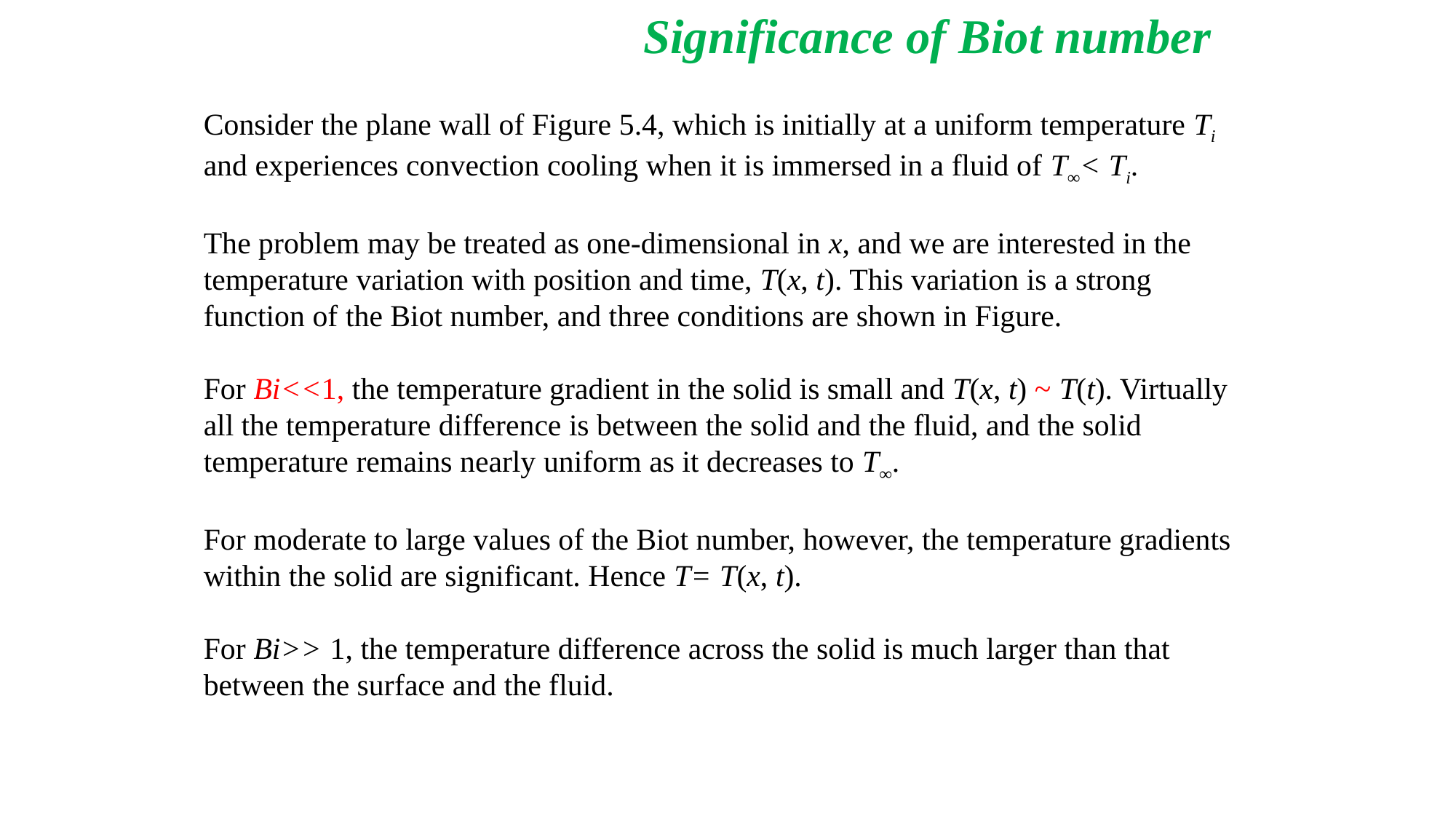

Significance of Biot number
Consider the plane wall of Figure 5.4, which is initially at a uniform temperature Ti and experiences convection cooling when it is immersed in a fluid of T∞< Ti.

The problem may be treated as one-dimensional in x, and we are interested in the temperature variation with position and time, T(x, t). This variation is a strong function of the Biot number, and three conditions are shown in Figure.

For Bi<<1, the temperature gradient in the solid is small and T(x, t) ~ T(t). Virtually
all the temperature difference is between the solid and the fluid, and the solid temperature remains nearly uniform as it decreases to T∞.

For moderate to large values of the Biot number, however, the temperature gradients within the solid are significant. Hence T= T(x, t).

For Bi>> 1, the temperature difference across the solid is much larger than that between the surface and the fluid.